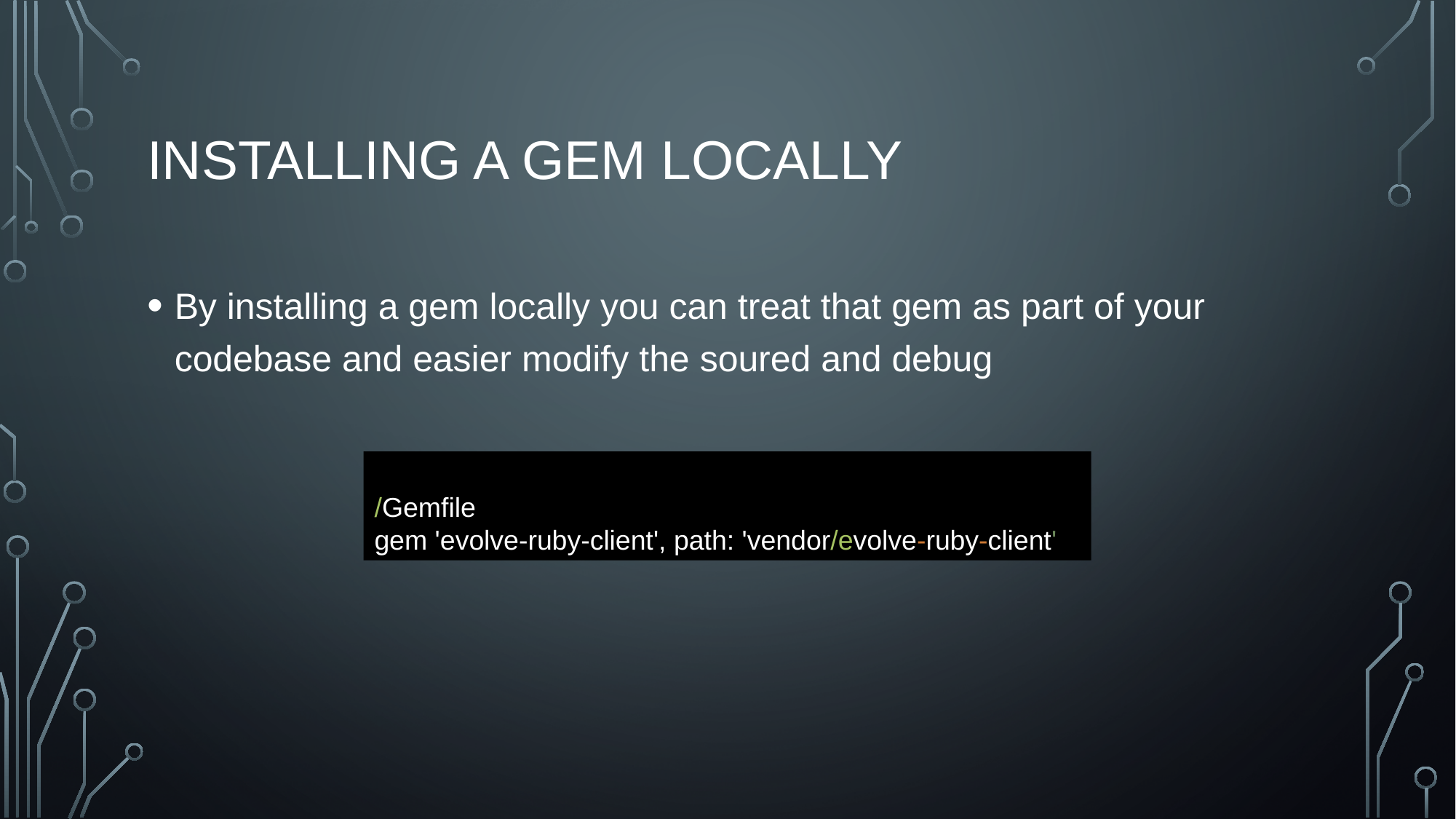

# installing a gem locally
By installing a gem locally you can treat that gem as part of your codebase and easier modify the soured and debug
/Gemfile
gem 'evolve-ruby-client', path: 'vendor/evolve-ruby-client'